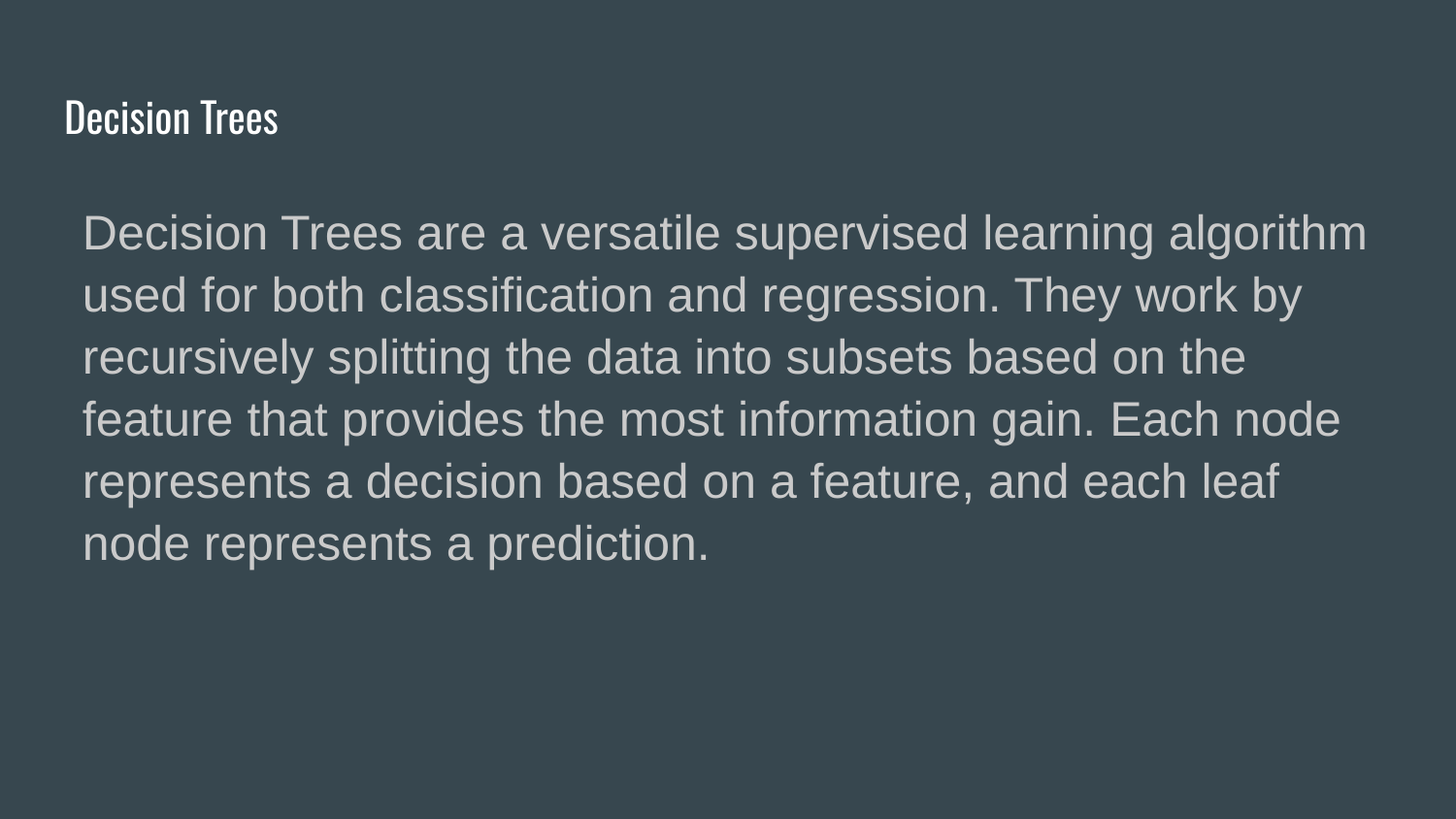

# Decision Trees
Decision Trees are a versatile supervised learning algorithm used for both classification and regression. They work by recursively splitting the data into subsets based on the feature that provides the most information gain. Each node represents a decision based on a feature, and each leaf node represents a prediction.